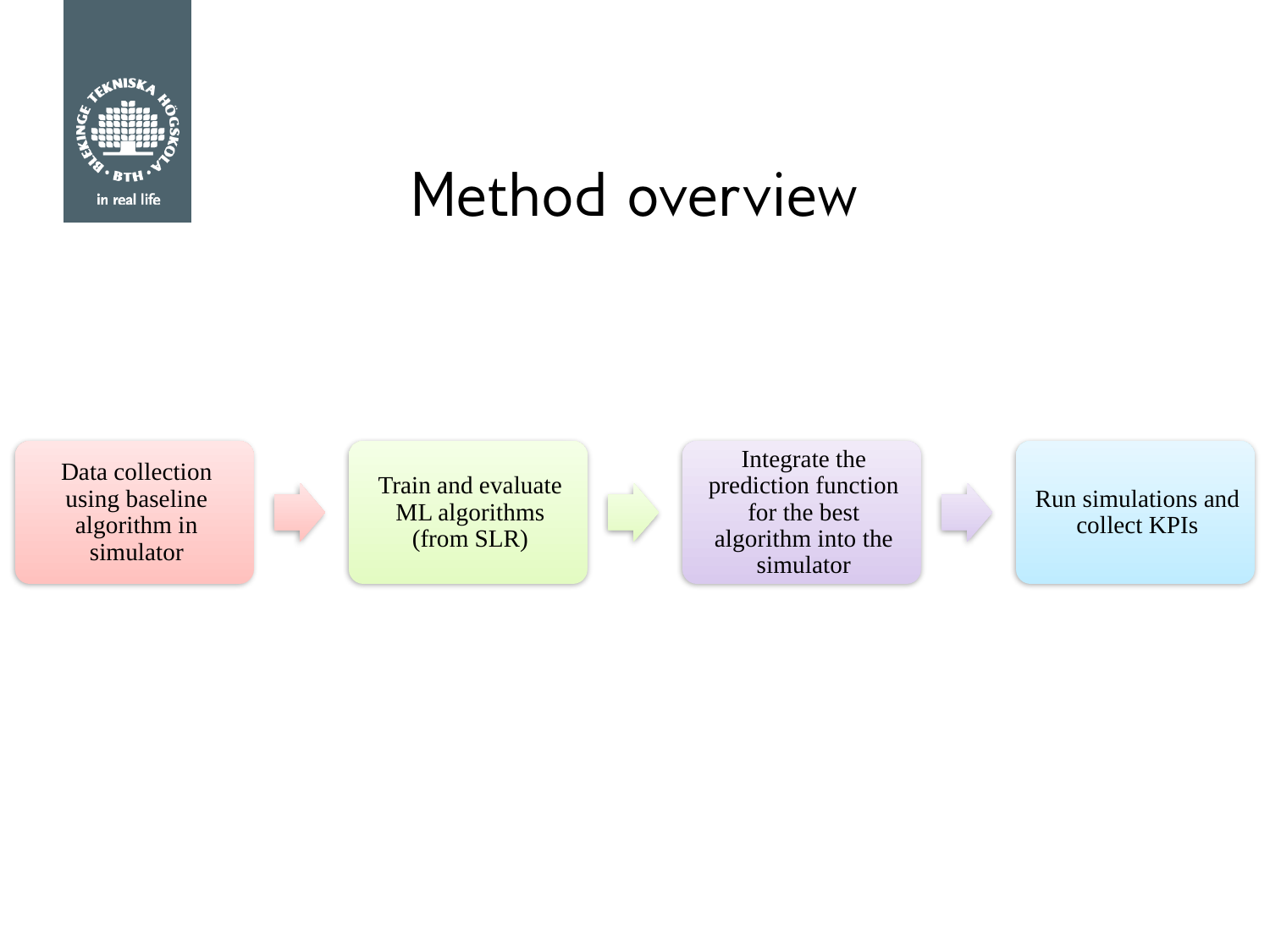

# Method overview
Data collection using baseline algorithm in simulator

Train and evaluate ML algorithms (from SLR)

Integrate the prediction function for the best algorithm into the simulator

Run simulations and collect KPIs